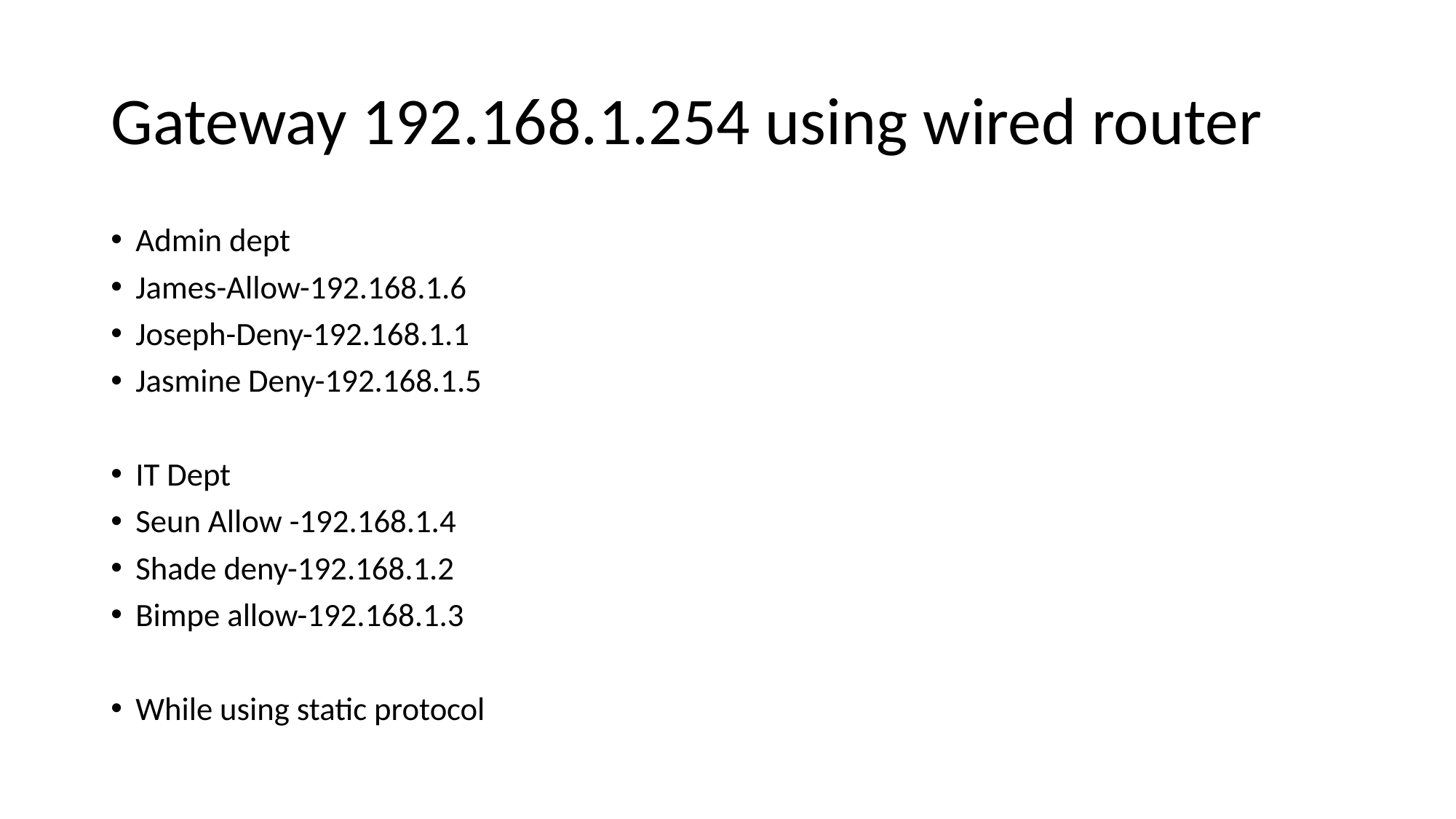

# Gateway 192.168.1.254 using wired router
Admin dept
James-Allow-192.168.1.6
Joseph-Deny-192.168.1.1
Jasmine Deny-192.168.1.5

IT Dept
Seun Allow -192.168.1.4
Shade deny-192.168.1.2
Bimpe allow-192.168.1.3

While using static protocol